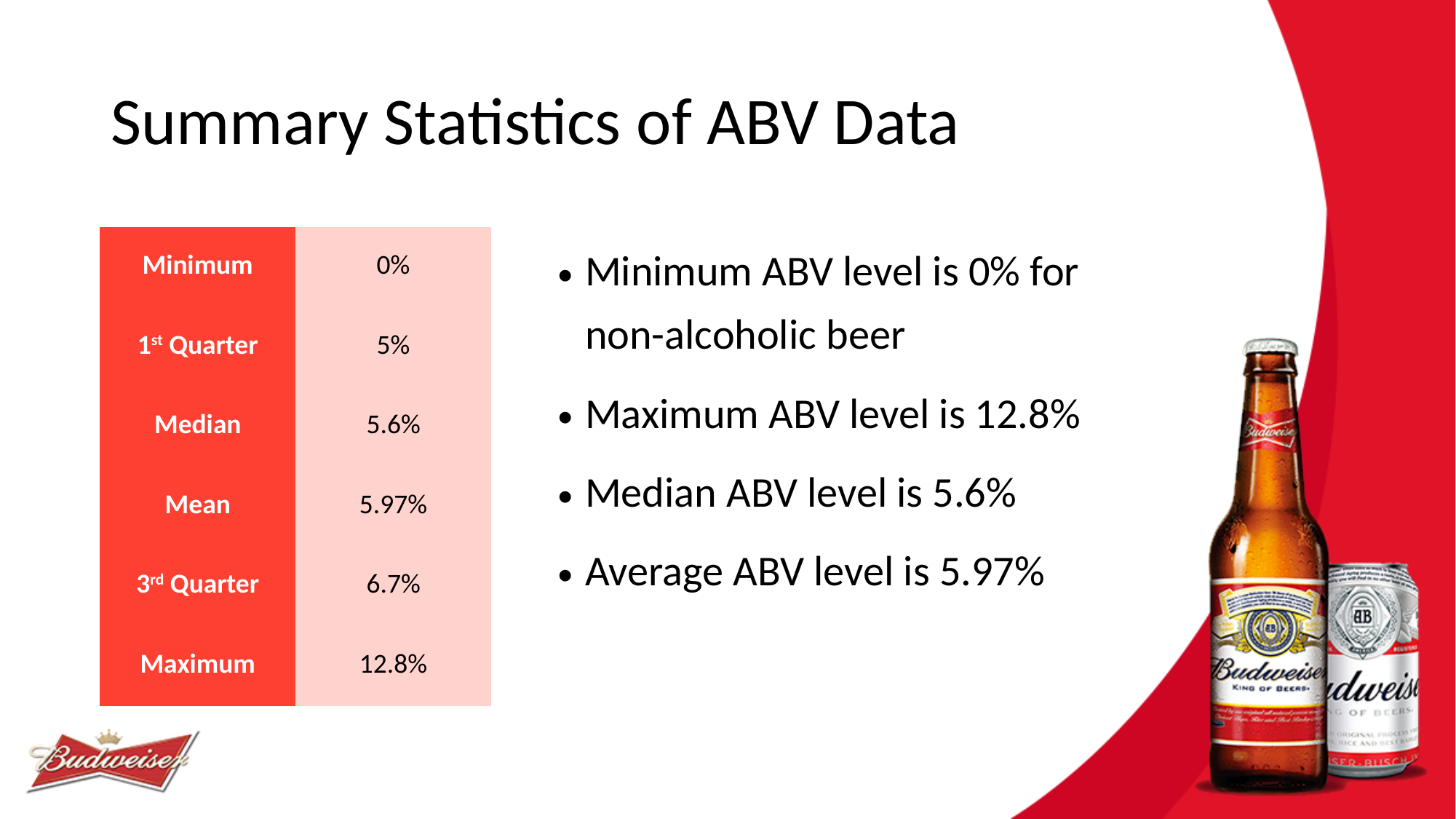

# Summary Statistics of ABV Data
| Minimum | 0% |
| --- | --- |
| 1st Quarter | 5% |
| Median | 5.6% |
| Mean | 5.97% |
| 3rd Quarter | 6.7% |
| Maximum | 12.8% |
Minimum ABV level is 0% for non-alcoholic beer
Maximum ABV level is 12.8%
Median ABV level is 5.6%
Average ABV level is 5.97%